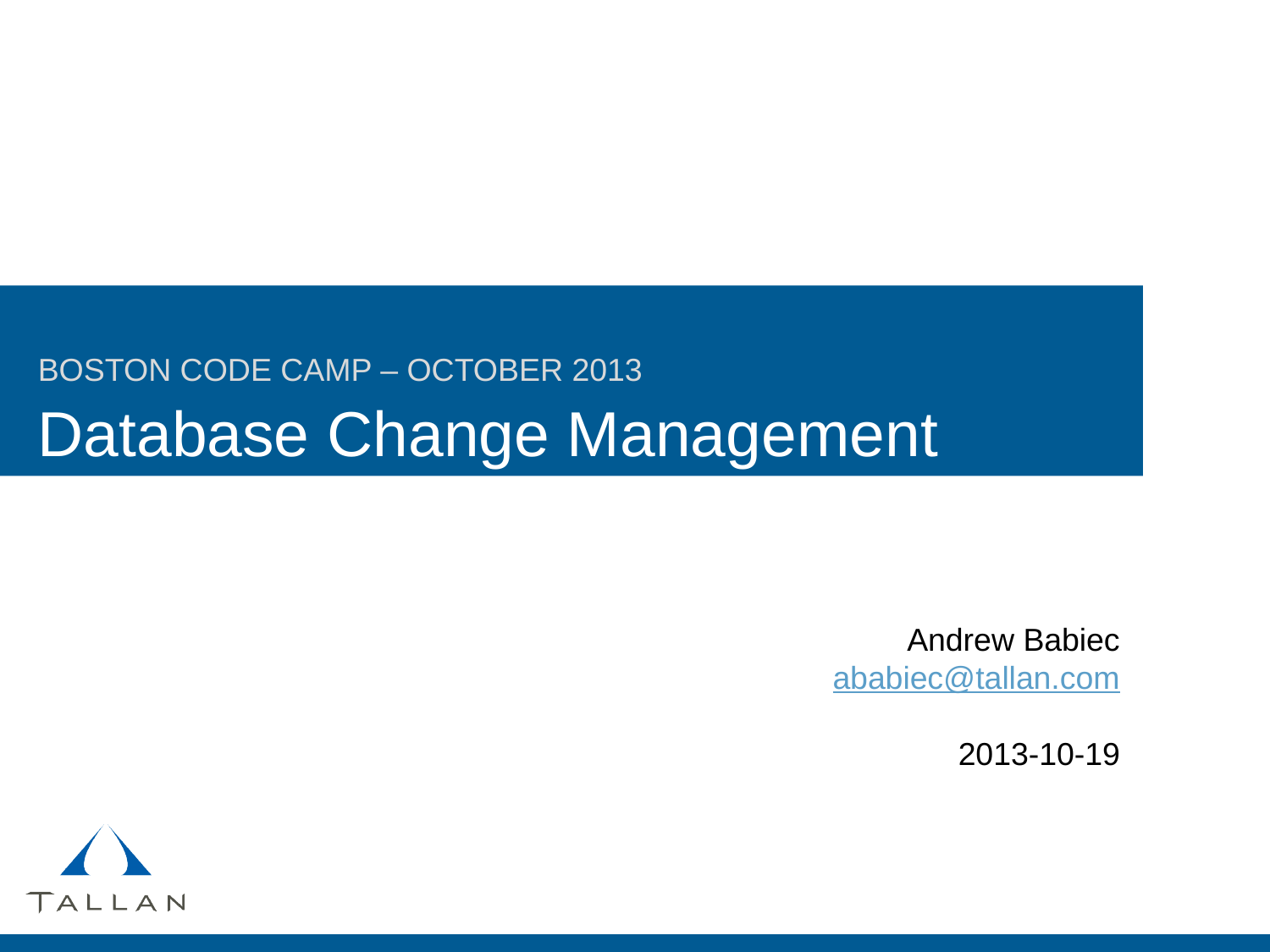

Boston Code Camp – October 2013
# Database Change Management
Andrew Babiec
ababiec@tallan.com

2013-10-19